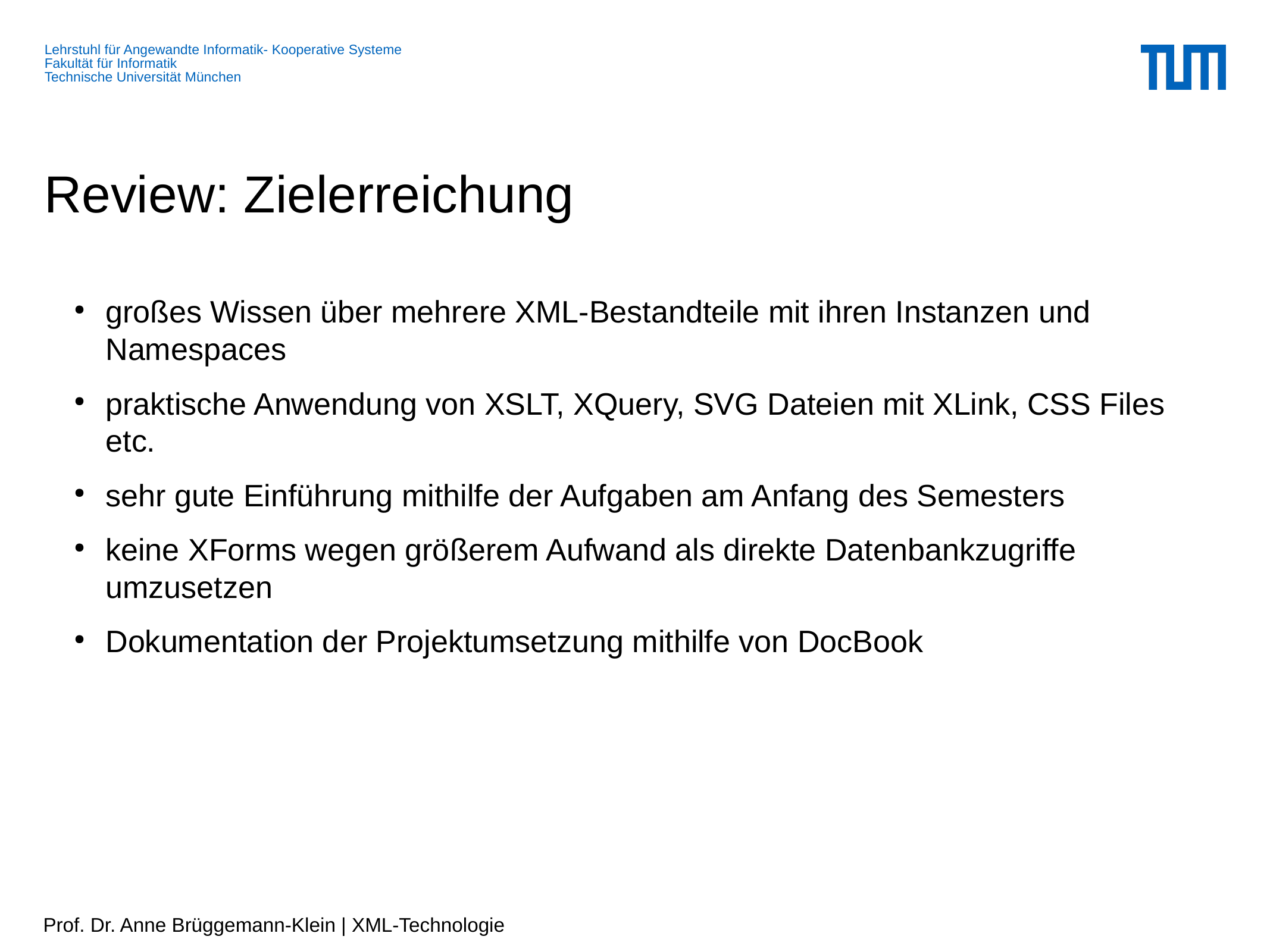

Review: Zielerreichung
großes Wissen über mehrere XML-Bestandteile mit ihren Instanzen und Namespaces
praktische Anwendung von XSLT, XQuery, SVG Dateien mit XLink, CSS Files etc.
sehr gute Einführung mithilfe der Aufgaben am Anfang des Semesters
keine XForms wegen größerem Aufwand als direkte Datenbankzugriffe umzusetzen
Dokumentation der Projektumsetzung mithilfe von DocBook
Prof. Dr. Anne Brüggemann-Klein | XML-Technologie